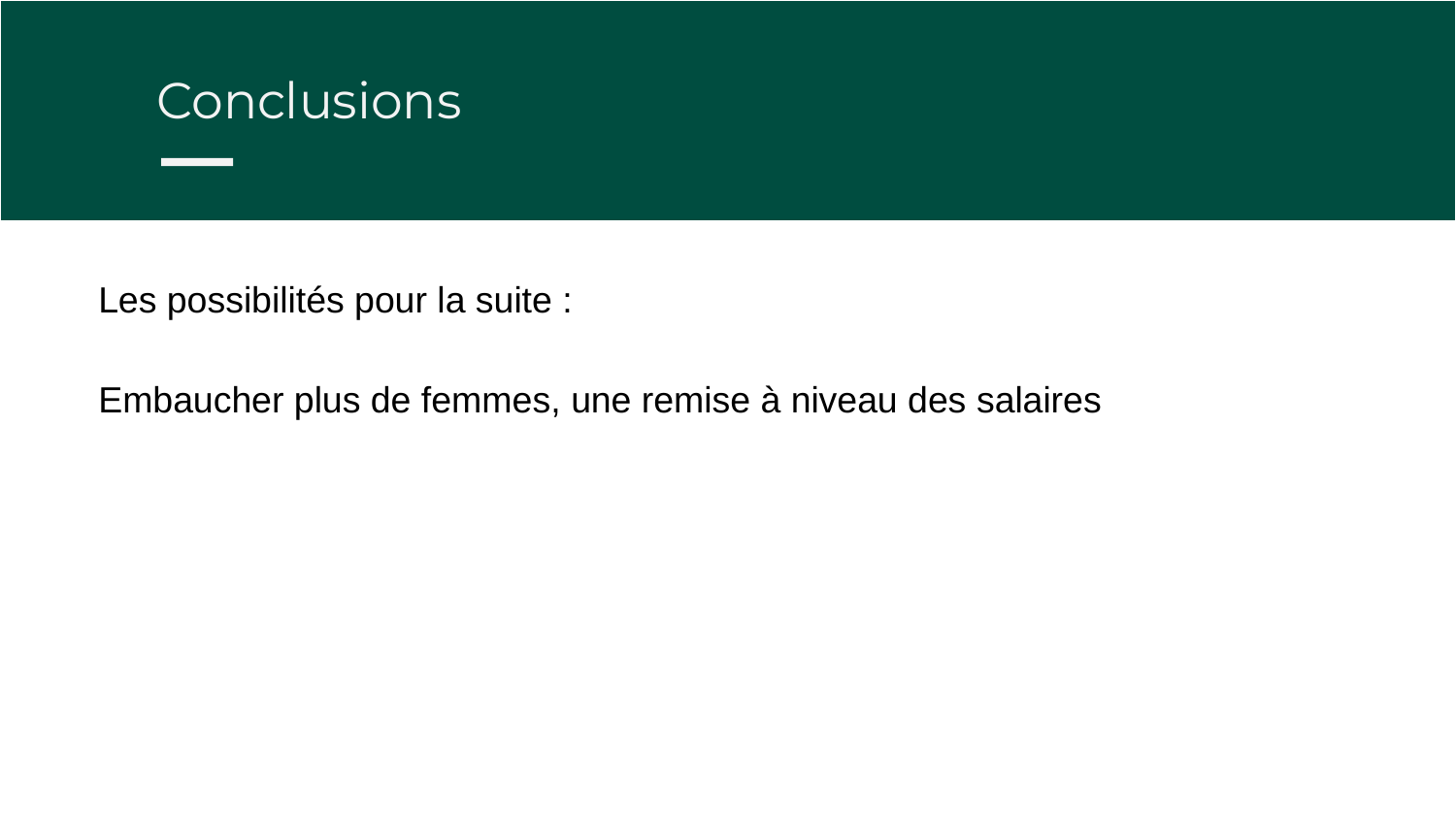

Conclusions

Les possibilités pour la suite :
Embaucher plus de femmes, une remise à niveau des salaires